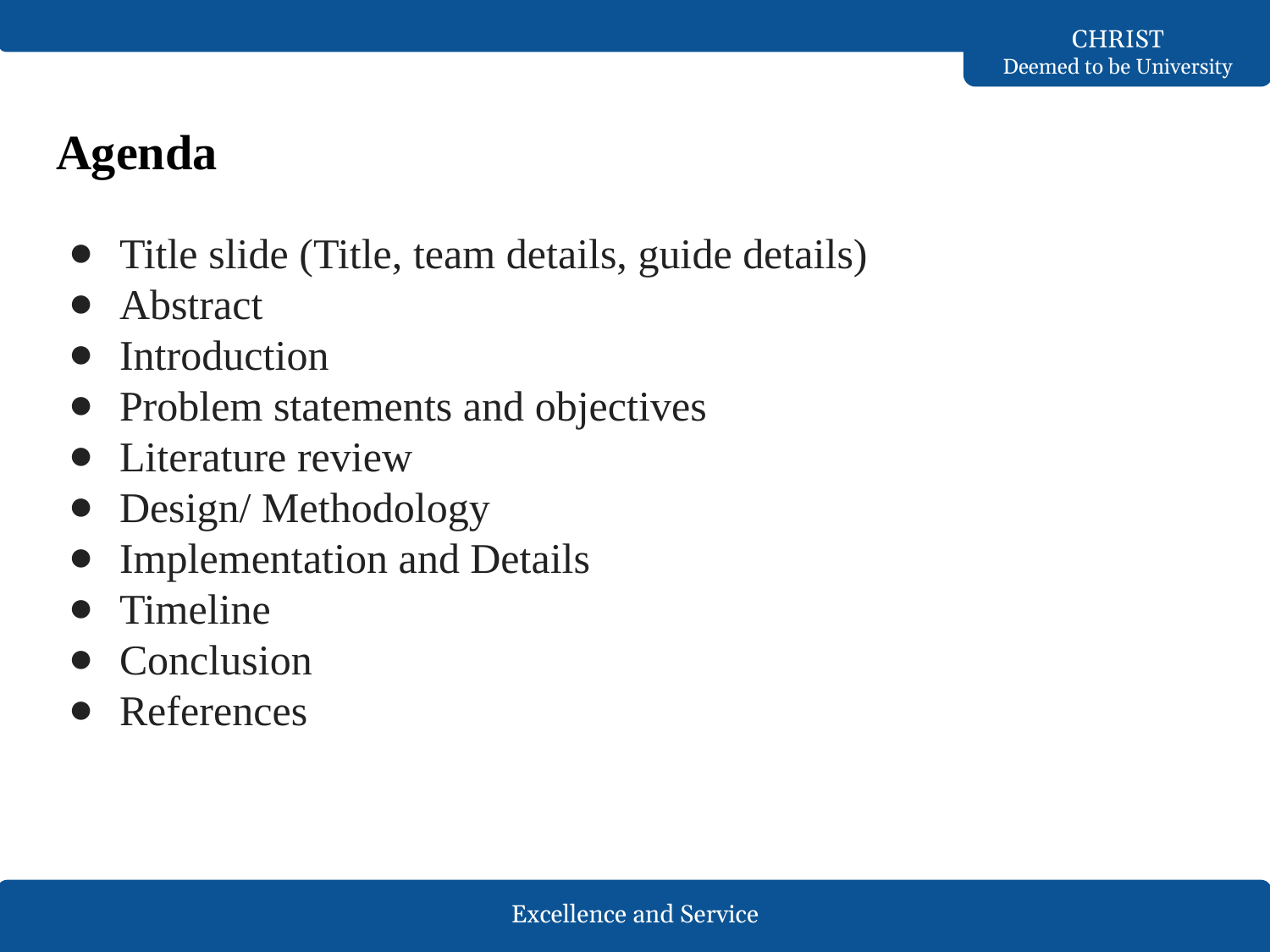

# Agenda
Title slide (Title, team details, guide details)
Abstract
Introduction
Problem statements and objectives
Literature review
Design/ Methodology
Implementation and Details
Timeline
Conclusion
References